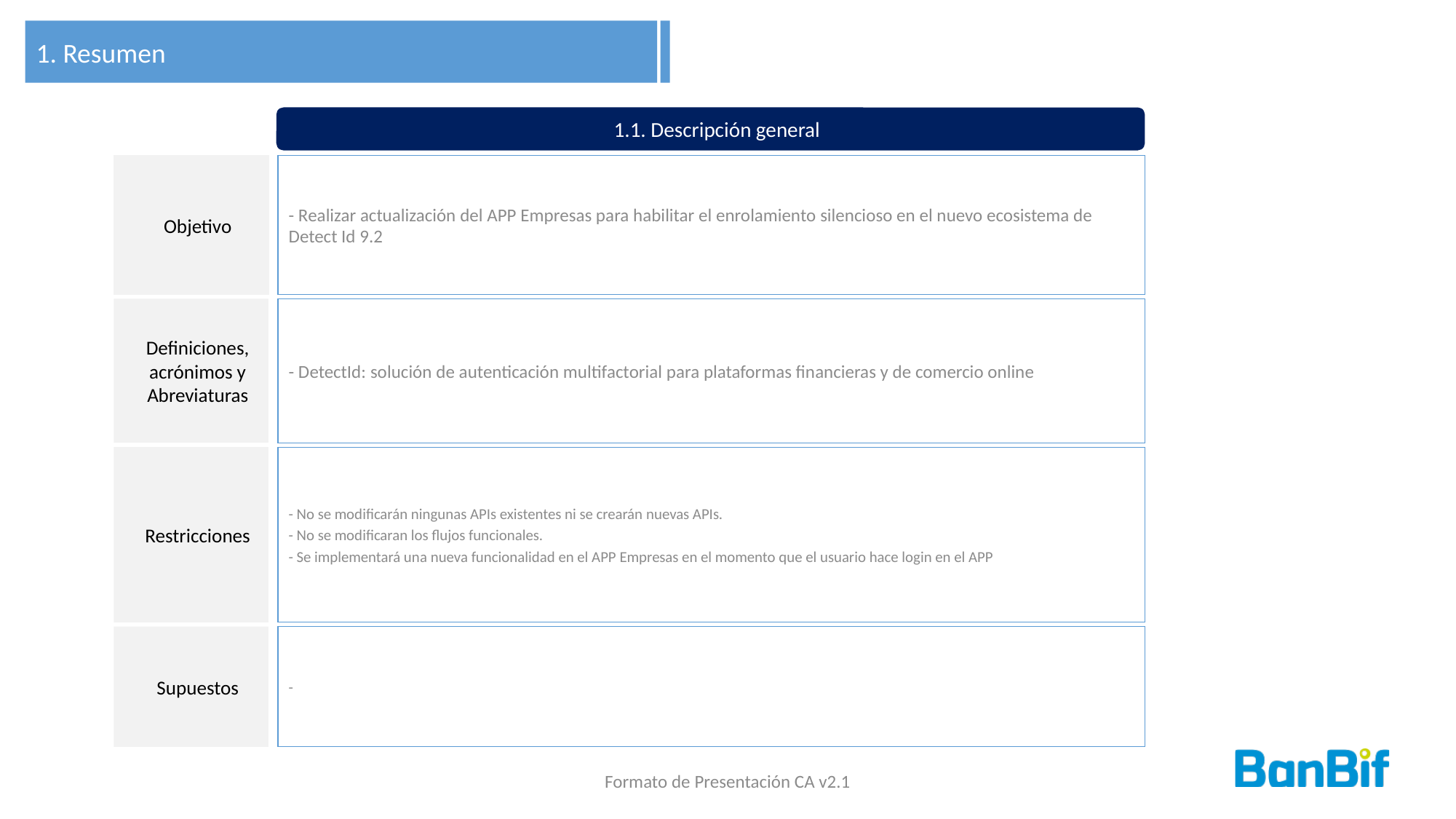

1. Resumen
1.1. Descripción general
Objetivo
- Realizar actualización del APP Empresas para habilitar el enrolamiento silencioso en el nuevo ecosistema de Detect Id 9.2
Definiciones, acrónimos y Abreviaturas
- DetectId: solución de autenticación multifactorial para plataformas financieras y de comercio online
Restricciones
- No se modificarán ningunas APIs existentes ni se crearán nuevas APIs.
- No se modificaran los flujos funcionales.
- Se implementará una nueva funcionalidad en el APP Empresas en el momento que el usuario hace login en el APP
Supuestos
-

Formato de Presentación CA v2.1